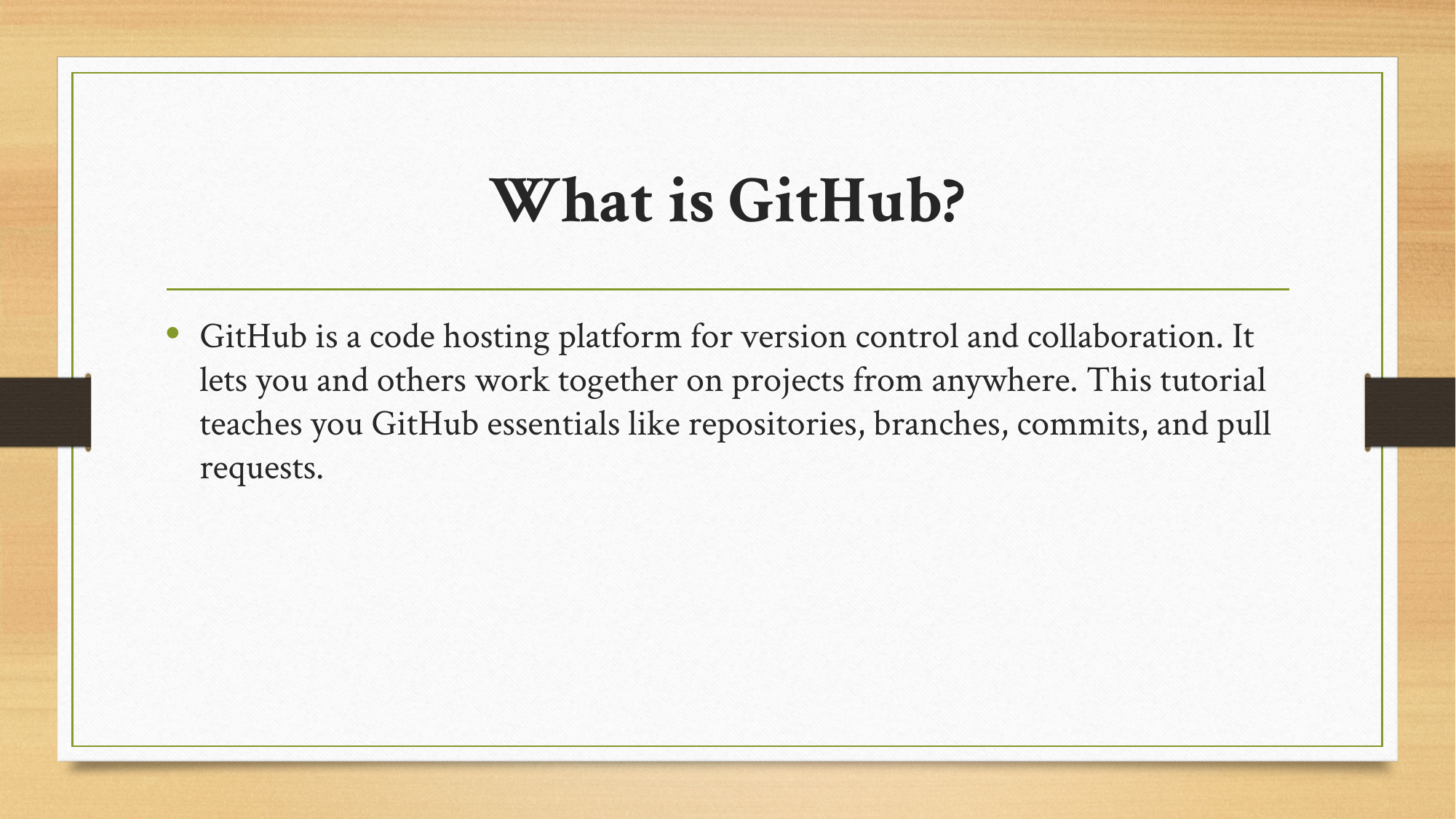

# What is GitHub?
GitHub is a code hosting platform for version control and collaboration. It lets you and others work together on projects from anywhere. This tutorial teaches you GitHub essentials like repositories, branches, commits, and pull requests.